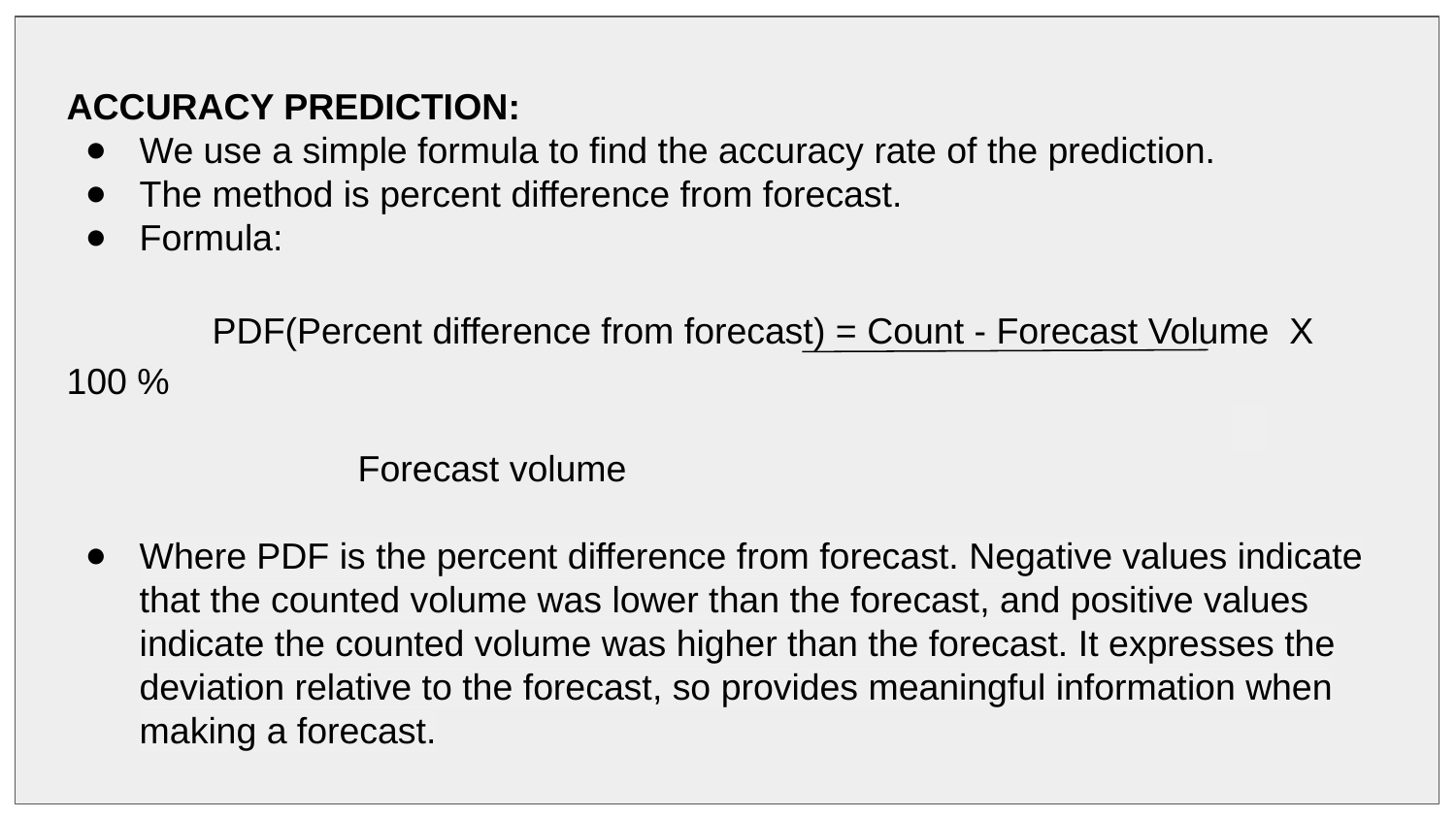

ACCURACY PREDICTION:
We use a simple formula to find the accuracy rate of the prediction.
The method is percent difference from forecast.
Formula:

	PDF(Percent difference from forecast) = Count - Forecast Volume  X   100 %
								    			Forecast volume

Where PDF is the percent difference from forecast. Negative values indicate that the counted volume was lower than the forecast, and positive values indicate the counted volume was higher than the forecast. It expresses the deviation relative to the forecast, so provides meaningful information when making a forecast.